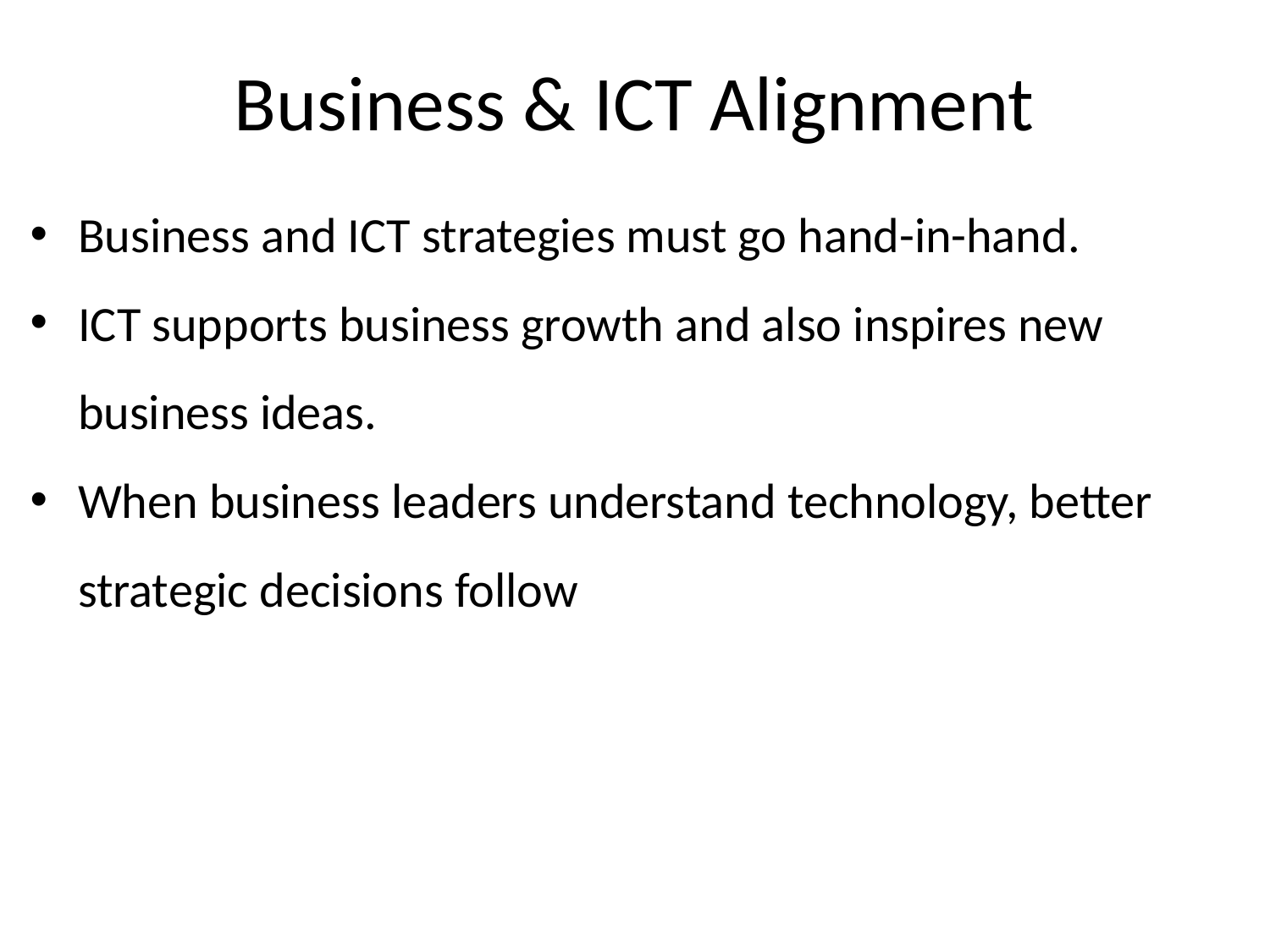

Business & ICT Alignment
Business and ICT strategies must go hand-in-hand.
ICT supports business growth and also inspires new business ideas.
When business leaders understand technology, better strategic decisions follow